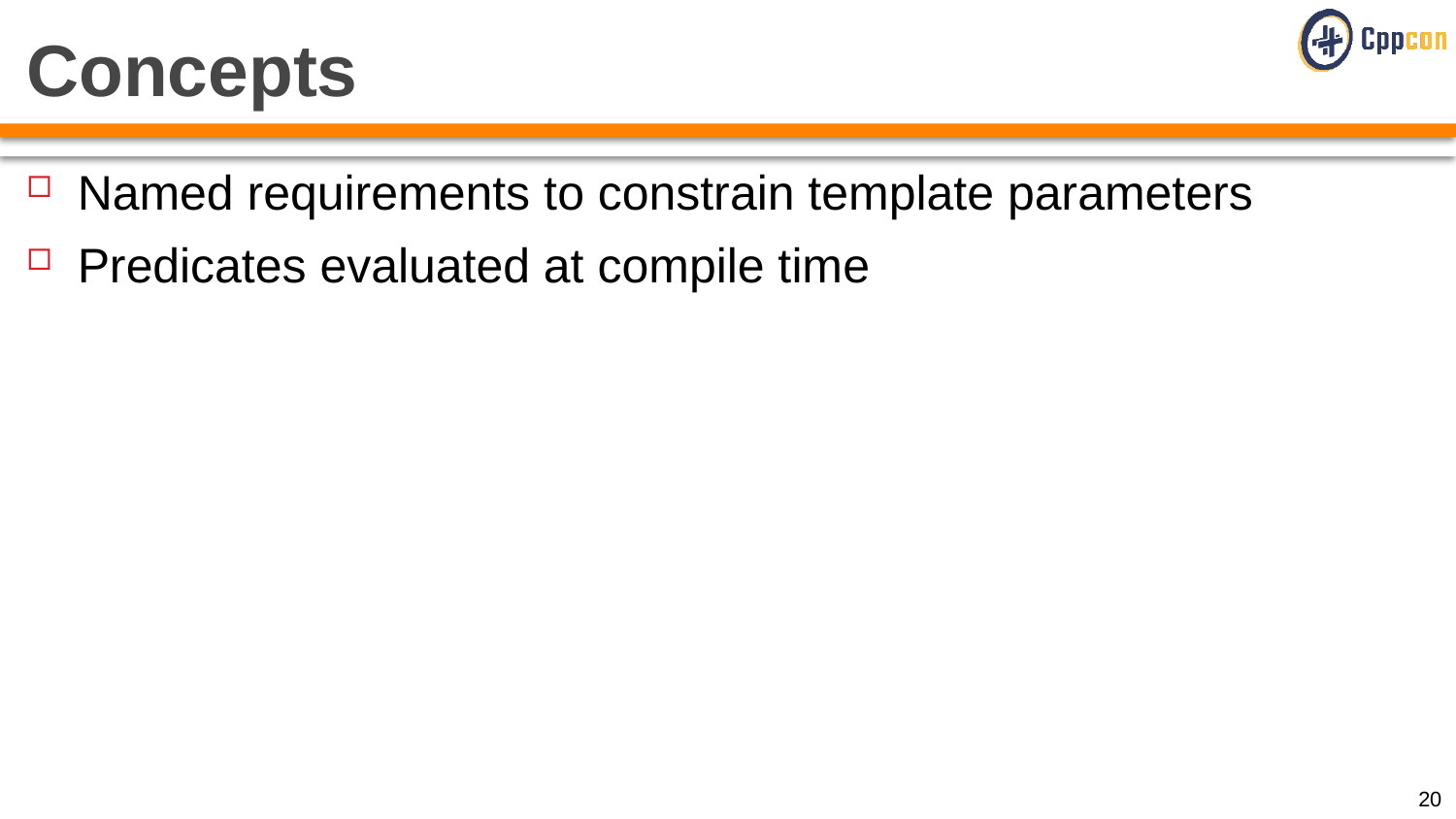

# Concepts
Named requirements to constrain template parameters
Predicates evaluated at compile time